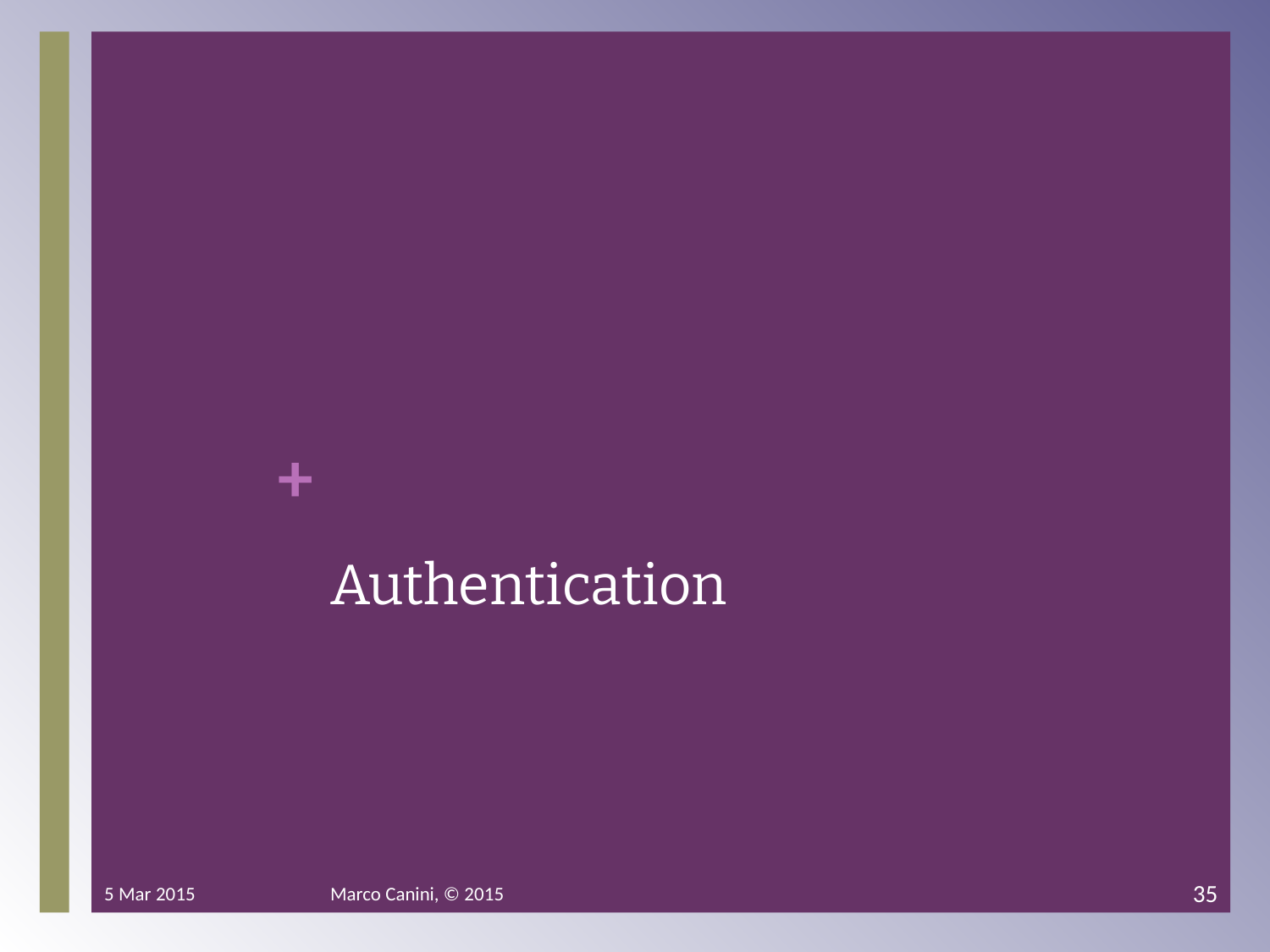

# Authentication

5 Mar 2015
Marco Canini, © 2015
35